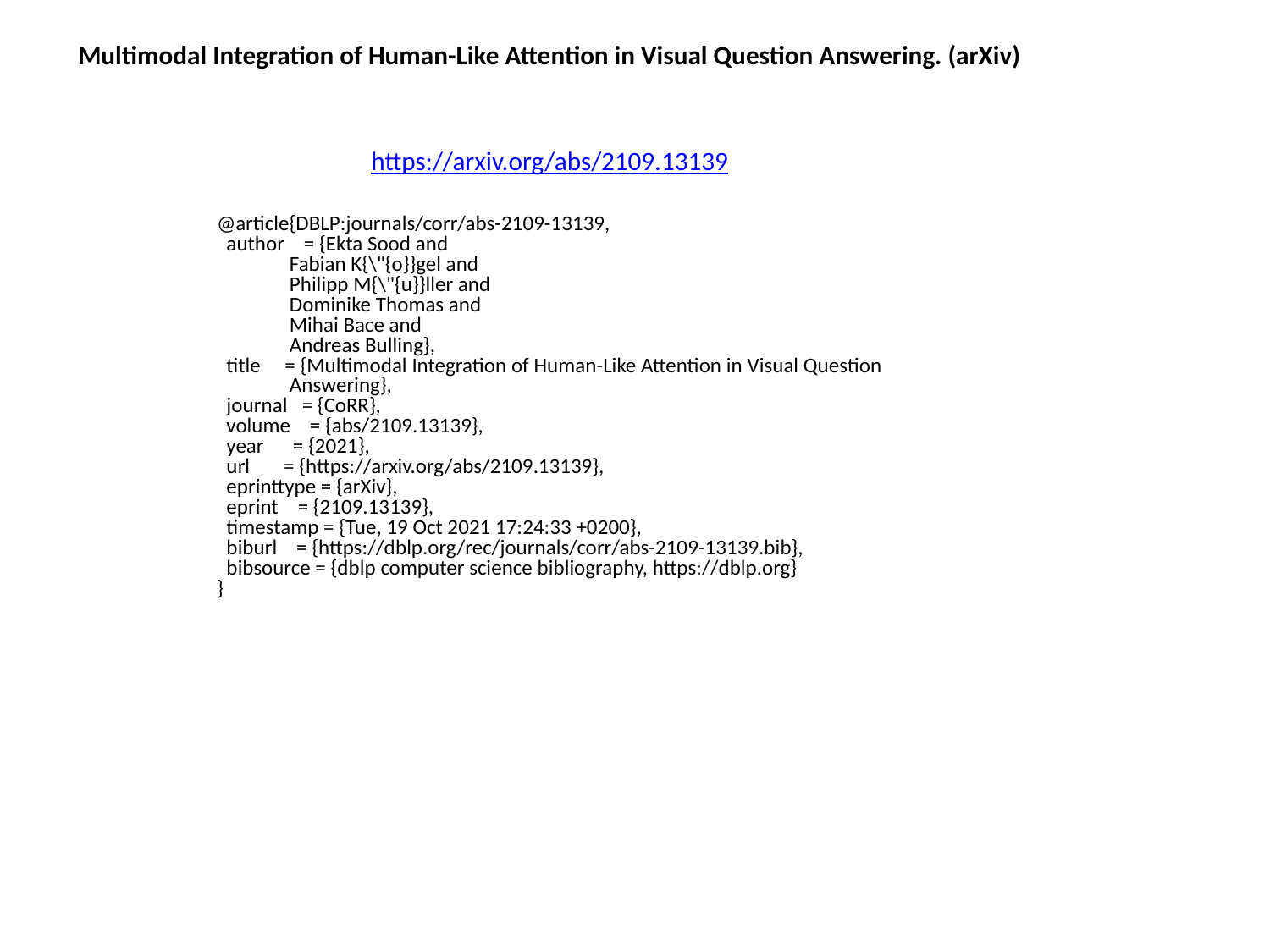

Multimodal Integration of Human-Like Attention in Visual Question Answering. (arXiv)

https://arxiv.org/abs/2109.13139

@article{DBLP:journals/corr/abs-2109-13139,
  author    = {Ekta Sood and
               Fabian K{\"{o}}gel and
               Philipp M{\"{u}}ller and
               Dominike Thomas and
               Mihai Bace and
               Andreas Bulling},
  title     = {Multimodal Integration of Human-Like Attention in Visual Question
               Answering},
  journal   = {CoRR},
  volume    = {abs/2109.13139},
  year      = {2021},
  url       = {https://arxiv.org/abs/2109.13139},
  eprinttype = {arXiv},
  eprint    = {2109.13139},
  timestamp = {Tue, 19 Oct 2021 17:24:33 +0200},
  biburl    = {https://dblp.org/rec/journals/corr/abs-2109-13139.bib},
  bibsource = {dblp computer science bibliography, https://dblp.org}
}